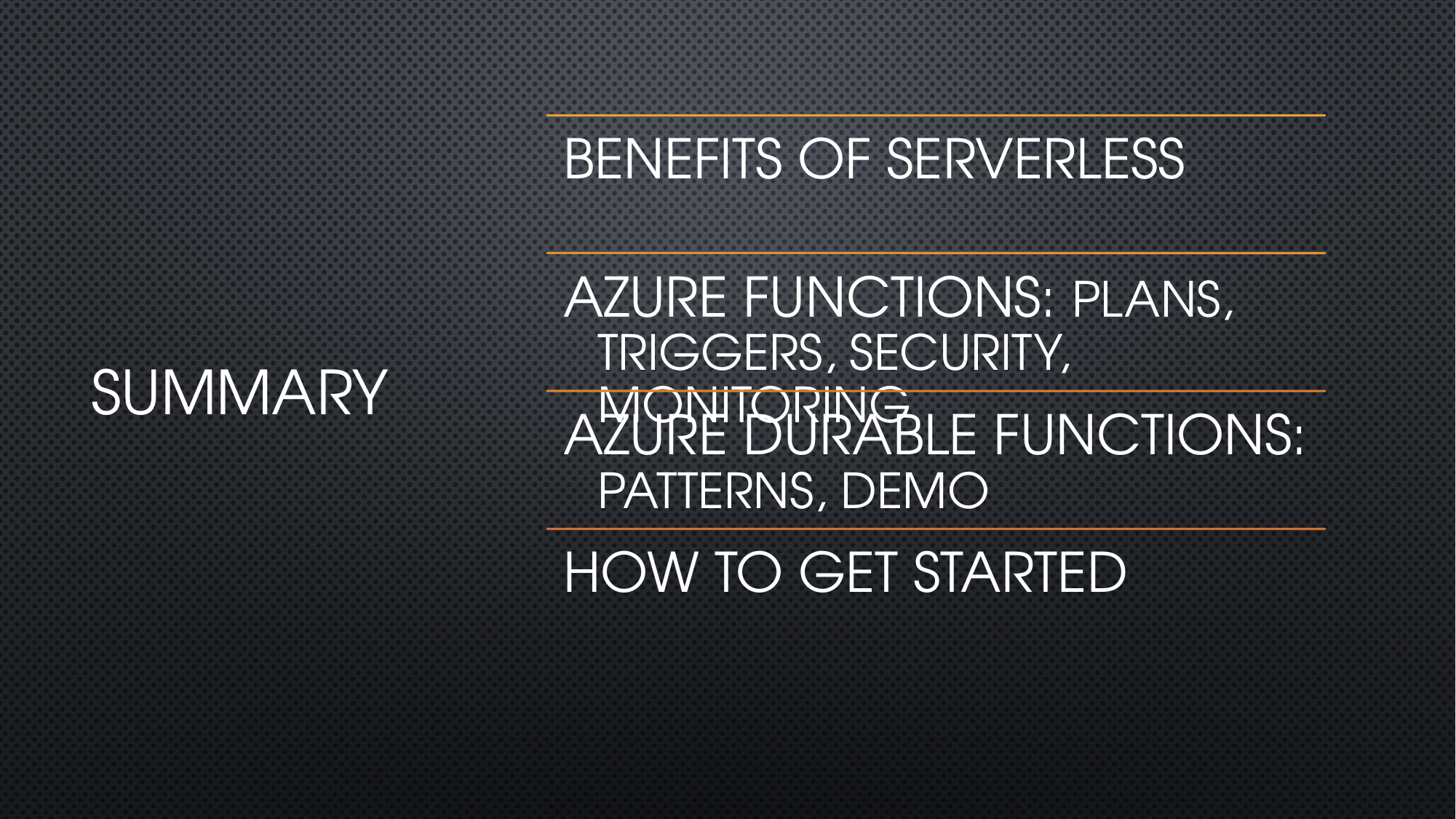

Benefits of Serverless
Azure Functions: plans, triggers, security, monitoring
Azure Durable Functions: patterns, demo
How to get started
# Summary